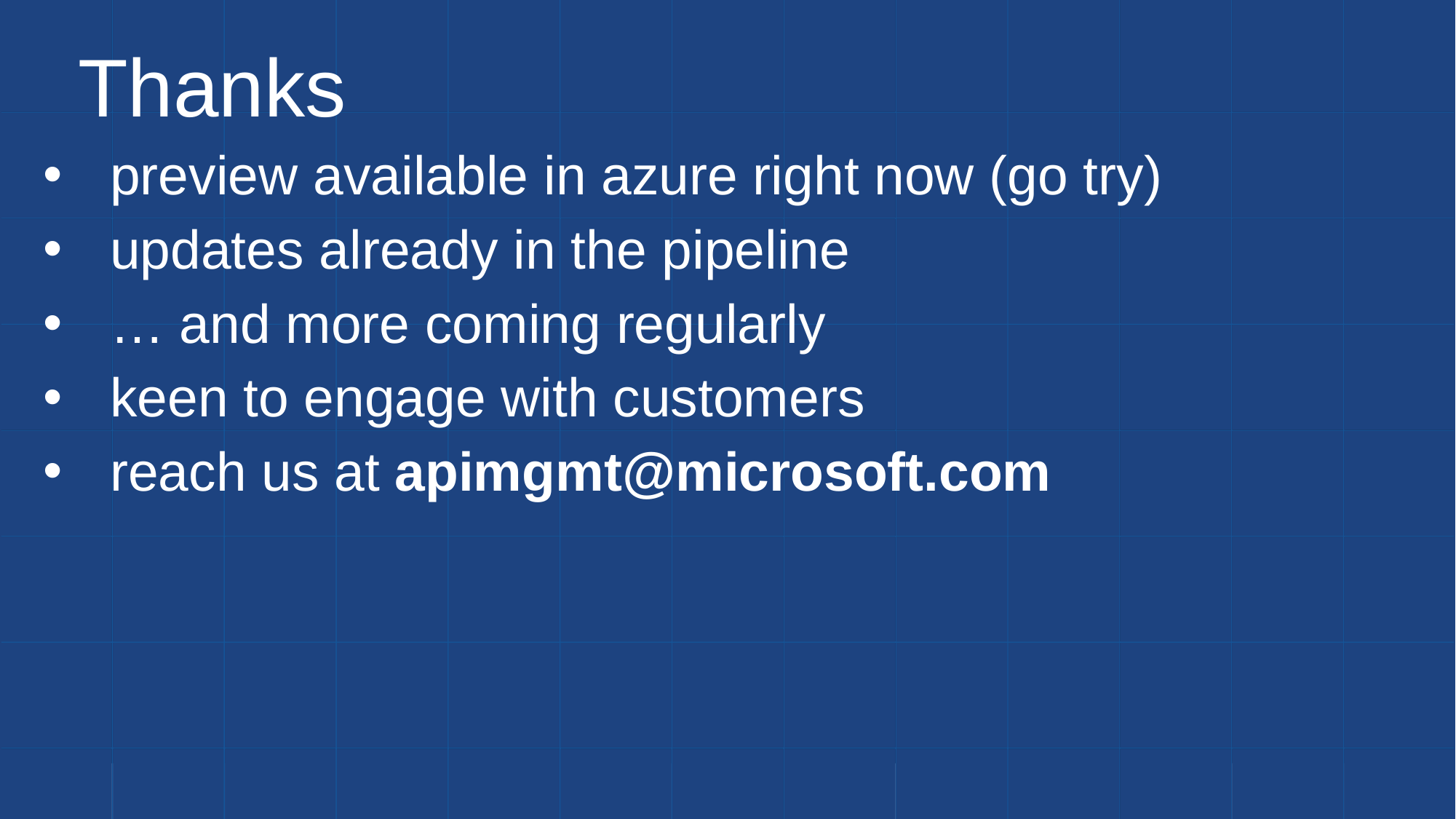

# Thanks
preview available in azure right now (go try)
updates already in the pipeline
… and more coming regularly
keen to engage with customers
reach us at apimgmt@microsoft.com